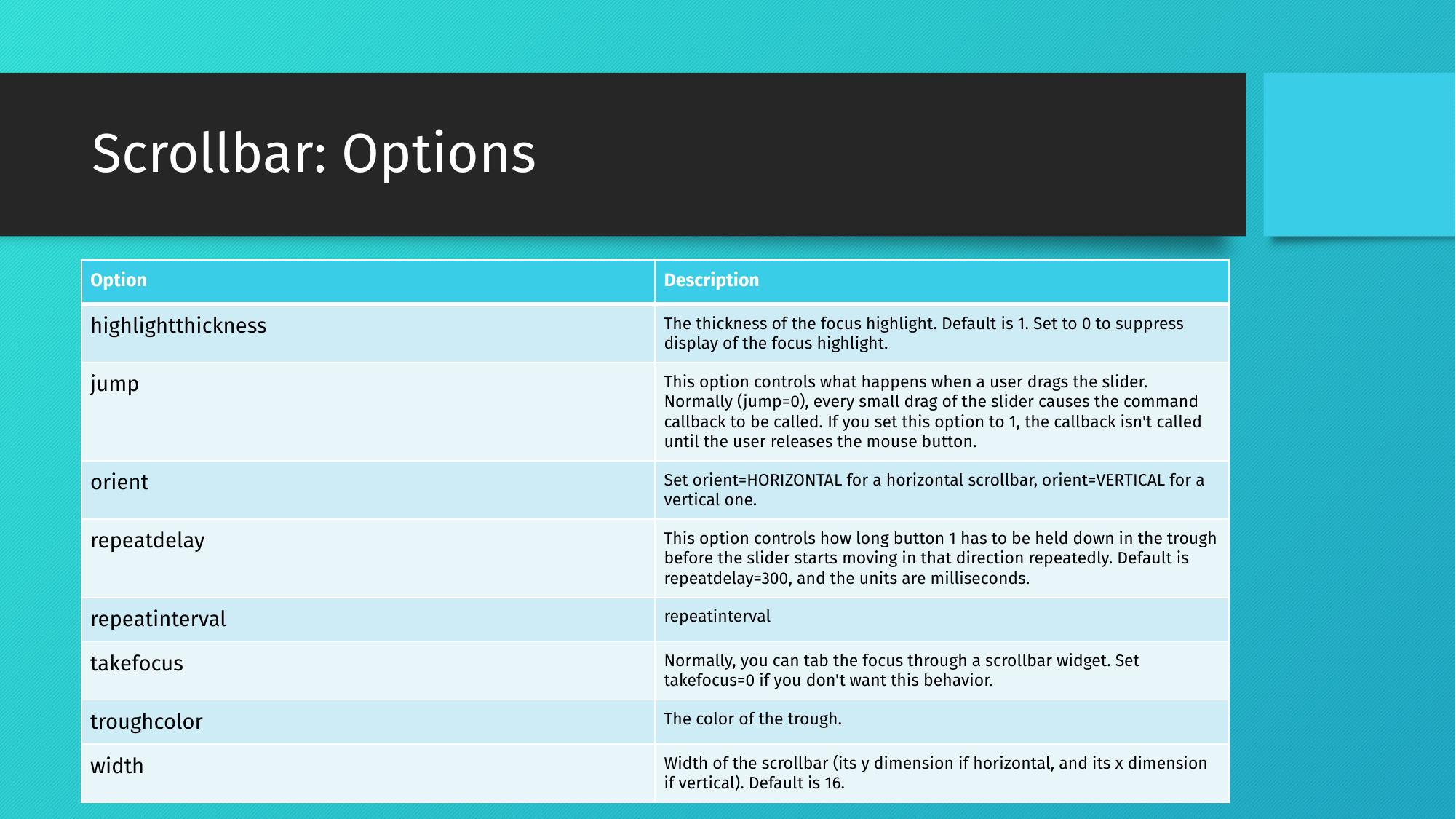

# Scrollbar: Options
| Option | Description |
| --- | --- |
| highlightthickness | The thickness of the focus highlight. Default is 1. Set to 0 to suppress display of the focus highlight. |
| jump | This option controls what happens when a user drags the slider. Normally (jump=0), every small drag of the slider causes the command callback to be called. If you set this option to 1, the callback isn't called until the user releases the mouse button. |
| orient | Set orient=HORIZONTAL for a horizontal scrollbar, orient=VERTICAL for a vertical one. |
| repeatdelay | This option controls how long button 1 has to be held down in the trough before the slider starts moving in that direction repeatedly. Default is repeatdelay=300, and the units are milliseconds. |
| repeatinterval | repeatinterval |
| takefocus | Normally, you can tab the focus through a scrollbar widget. Set takefocus=0 if you don't want this behavior. |
| troughcolor | The color of the trough. |
| width | Width of the scrollbar (its y dimension if horizontal, and its x dimension if vertical). Default is 16. |